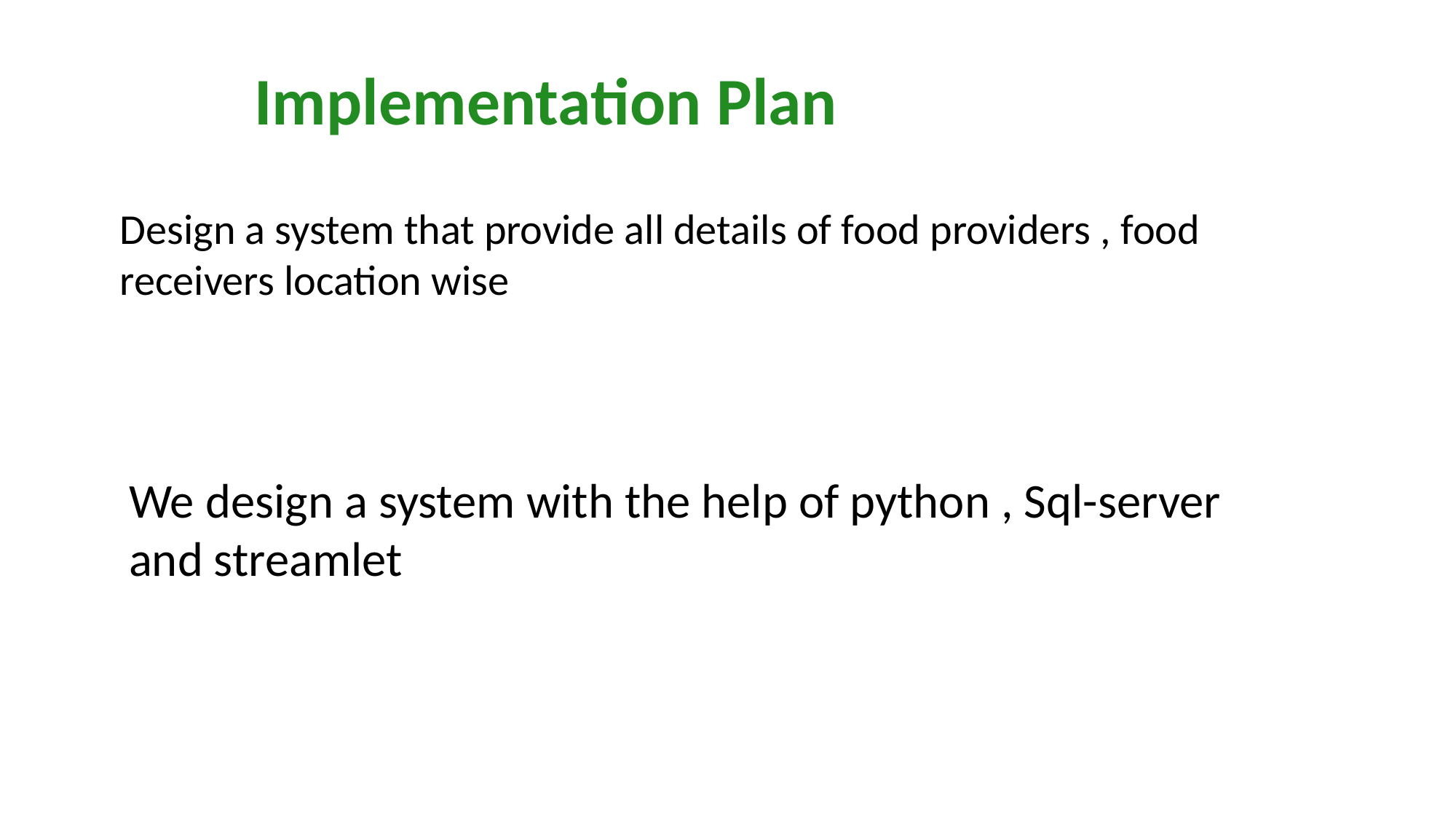

# Implementation Plan
Design a system that provide all details of food providers , food receivers location wise

We design a system with the help of python , Sql-server and streamlet